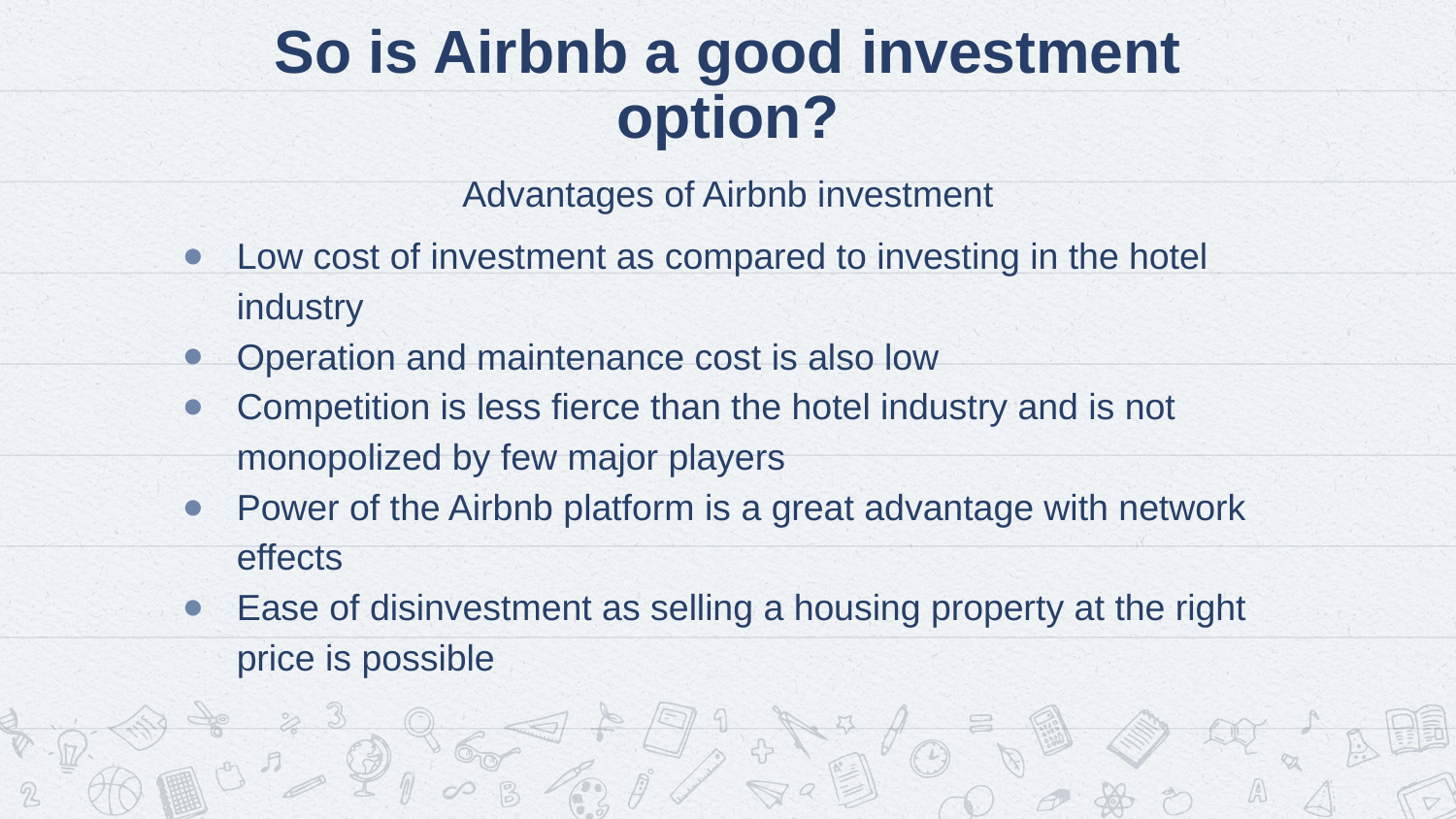

# So is Airbnb a good investment option?
Advantages of Airbnb investment
Low cost of investment as compared to investing in the hotel industry
Operation and maintenance cost is also low
Competition is less fierce than the hotel industry and is not monopolized by few major players
Power of the Airbnb platform is a great advantage with network effects
Ease of disinvestment as selling a housing property at the right price is possible